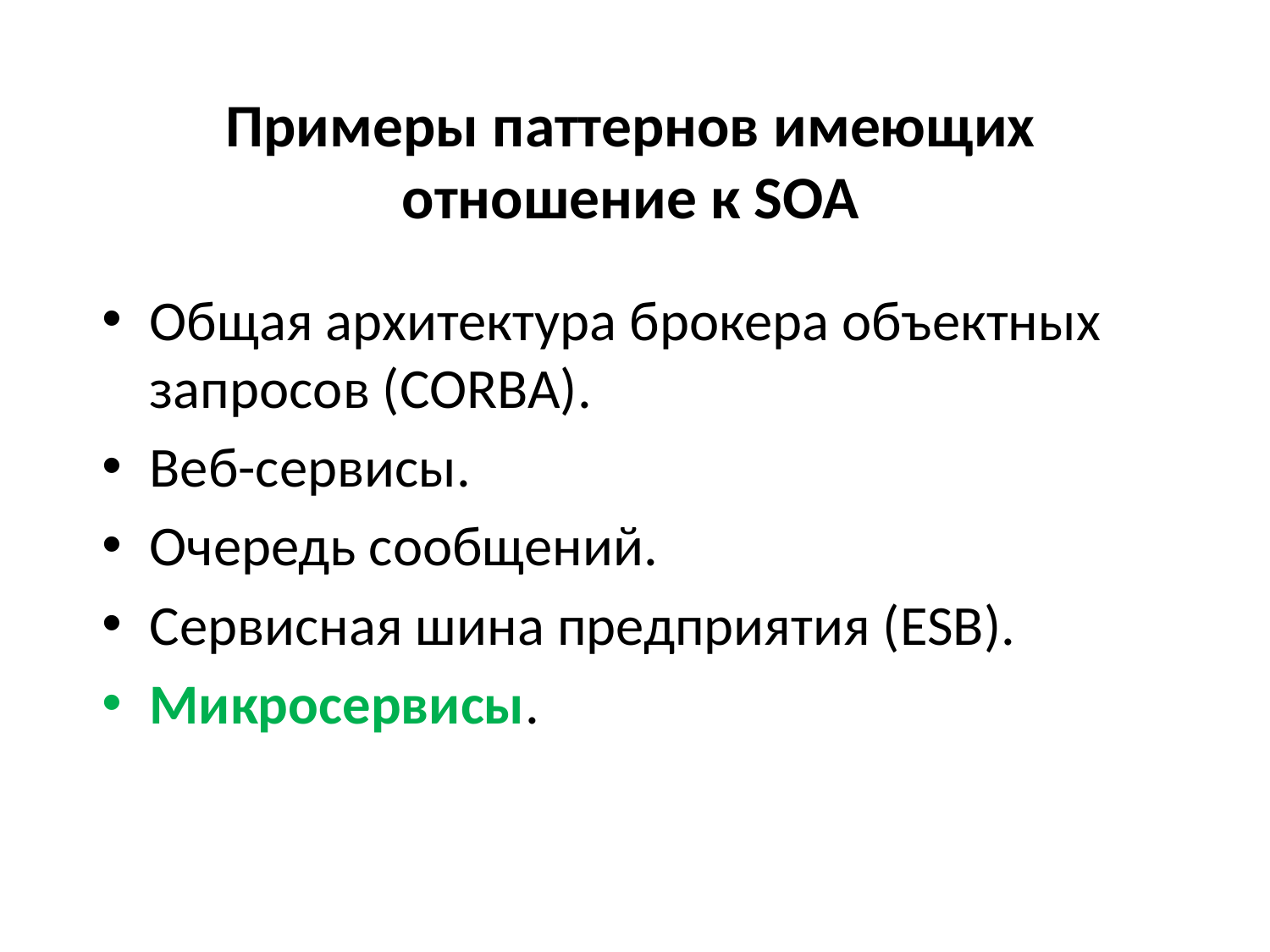

# Примеры паттернов имеющих отношение к SOA
Общая архитектура брокера объектных запросов (CORBA).
Веб-сервисы.
Очередь сообщений.
Сервисная шина предприятия (ESB).
Микросервисы.